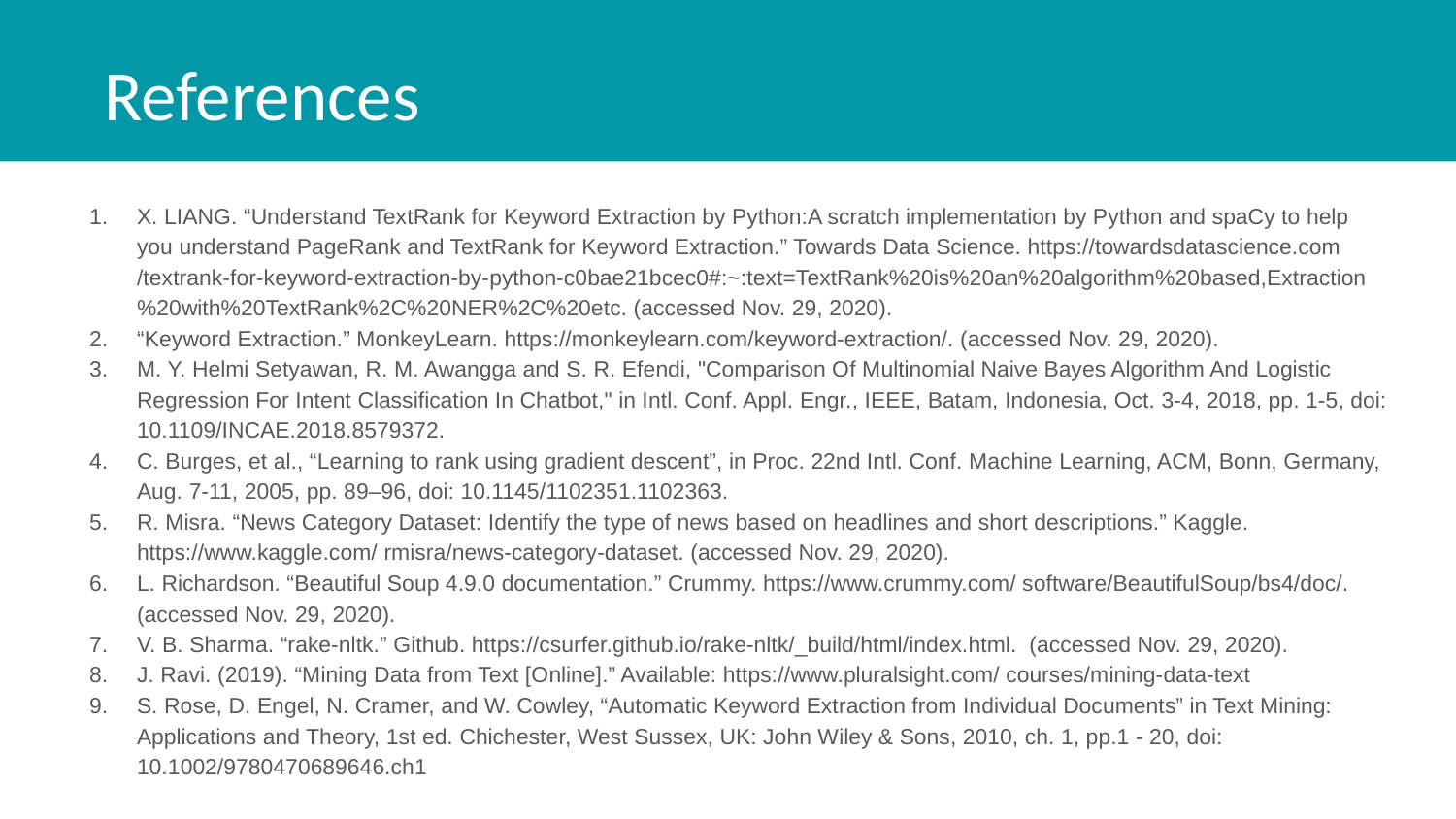

# References
X. LIANG. “Understand TextRank for Keyword Extraction by Python:A scratch implementation by Python and spaCy to help you understand PageRank and TextRank for Keyword Extraction.” Towards Data Science. https://towardsdatascience.com /textrank-for-keyword-extraction-by-python-c0bae21bcec0#:~:text=TextRank%20is%20an%20algorithm%20based,Extraction%20with%20TextRank%2C%20NER%2C%20etc. (accessed Nov. 29, 2020).
“Keyword Extraction.” MonkeyLearn. https://monkeylearn.com/keyword-extraction/. (accessed Nov. 29, 2020).
M. Y. Helmi Setyawan, R. M. Awangga and S. R. Efendi, "Comparison Of Multinomial Naive Bayes Algorithm And Logistic Regression For Intent Classification In Chatbot," in Intl. Conf. Appl. Engr., IEEE, Batam, Indonesia, Oct. 3-4, 2018, pp. 1-5, doi: 10.1109/INCAE.2018.8579372.
C. Burges, et al., “Learning to rank using gradient descent”, in Proc. 22nd Intl. Conf. Machine Learning, ACM, Bonn, Germany, Aug. 7-11, 2005, pp. 89–96, doi: 10.1145/1102351.1102363.
R. Misra. “News Category Dataset: Identify the type of news based on headlines and short descriptions.” Kaggle. https://www.kaggle.com/ rmisra/news-category-dataset. (accessed Nov. 29, 2020).
L. Richardson. “Beautiful Soup 4.9.0 documentation.” Crummy. https://www.crummy.com/ software/BeautifulSoup/bs4/doc/.  (accessed Nov. 29, 2020).
V. B. Sharma. “rake-nltk.” Github. https://csurfer.github.io/rake-nltk/_build/html/index.html.  (accessed Nov. 29, 2020).
J. Ravi. (2019). “Mining Data from Text [Online].” Available: https://www.pluralsight.com/ courses/mining-data-text
S. Rose, D. Engel, N. Cramer, and W. Cowley, “Automatic Keyword Extraction from Individual Documents” in Text Mining: Applications and Theory, 1st ed. Chichester, West Sussex, UK: John Wiley & Sons, 2010, ch. 1, pp.1 - 20, doi: 10.1002/9780470689646.ch1